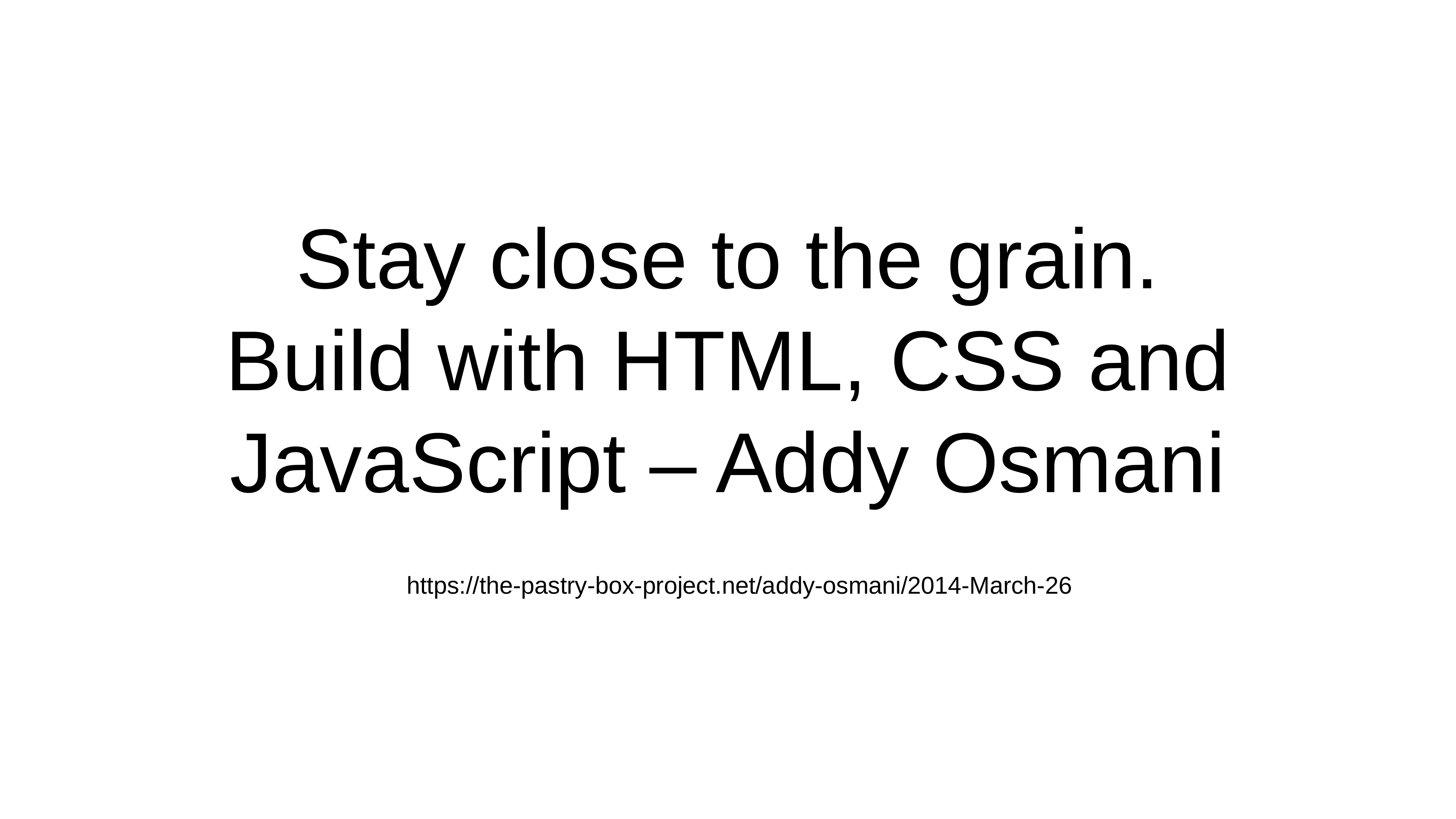

# Stay close to the grain. Build with HTML, CSS and JavaScript – Addy Osmani https://the-pastry-box-project.net/addy-osmani/2014-March-26